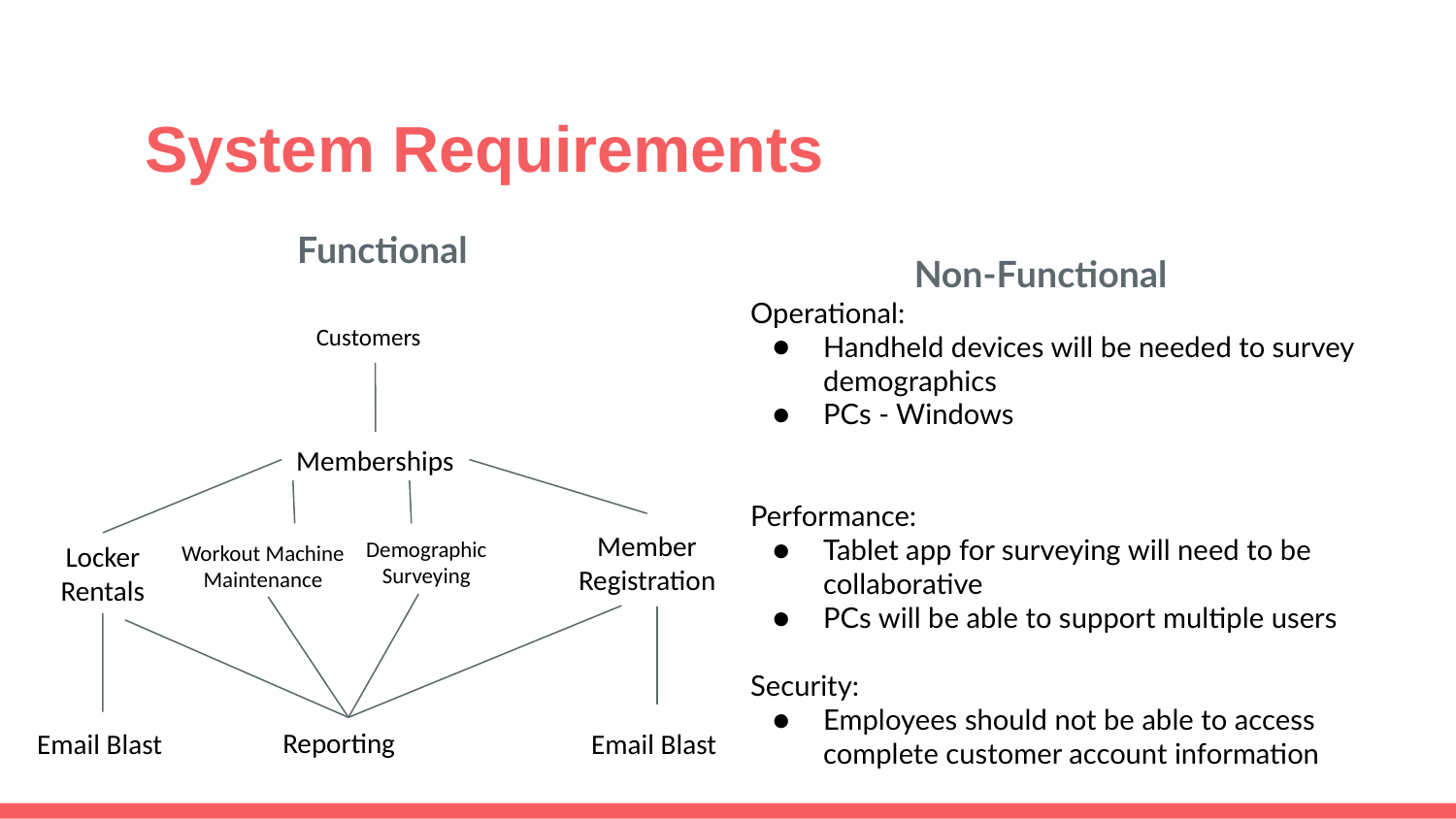

# System Requirements
Non-Functional
Functional

Operational:
Handheld devices will be needed to survey demographics
PCs - Windows

Performance:
Tablet app for surveying will need to be collaborative
PCs will be able to support multiple users

Security:
Employees should not be able to access complete customer account information

Customers
Memberships
Member Registration
Demographic Surveying
Workout Machine Maintenance
Locker Rentals
Email Blast
Email Blast
Reporting